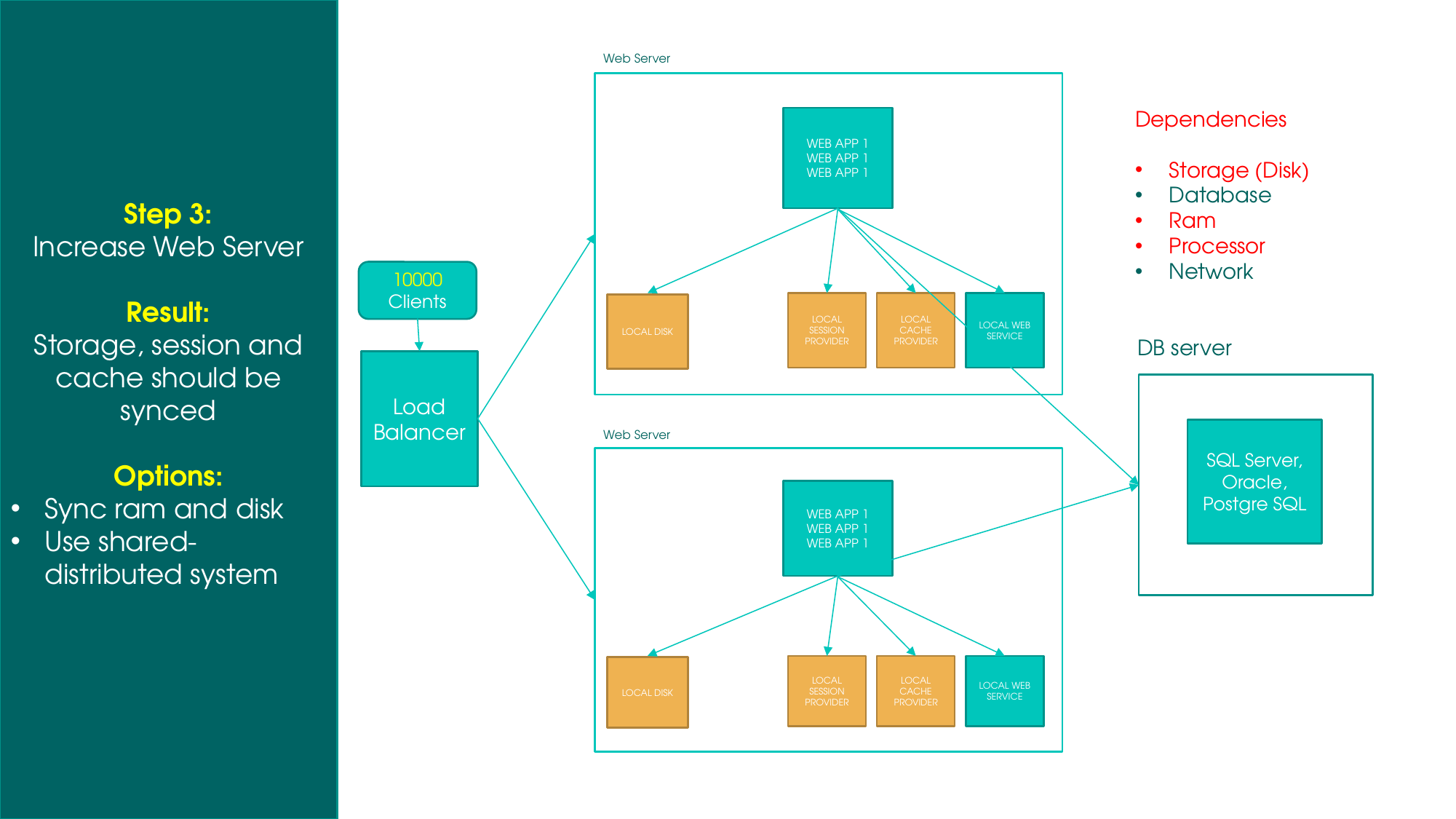

Step 3:
Increase Web Server

Result:
Storage, session and cache should be synced

Options:
Sync ram and disk
Use shared-distributed system

Web Server

WEB APP 1
WEB APP 1
WEB APP 1
LOCAL WEB SERVICE
LOCAL CACHE PROVIDER
LOCAL SESSION PROVIDER
LOCAL DISK
Dependencies
Storage (Disk)
Database
Ram
Processor
Network

10000 Clients
DB server

SQL Server, Oracle, Postgre SQL
Load Balancer
Web Server

WEB APP 1
WEB APP 1
WEB APP 1
LOCAL WEB SERVICE
LOCAL CACHE PROVIDER
LOCAL SESSION PROVIDER
LOCAL DISK